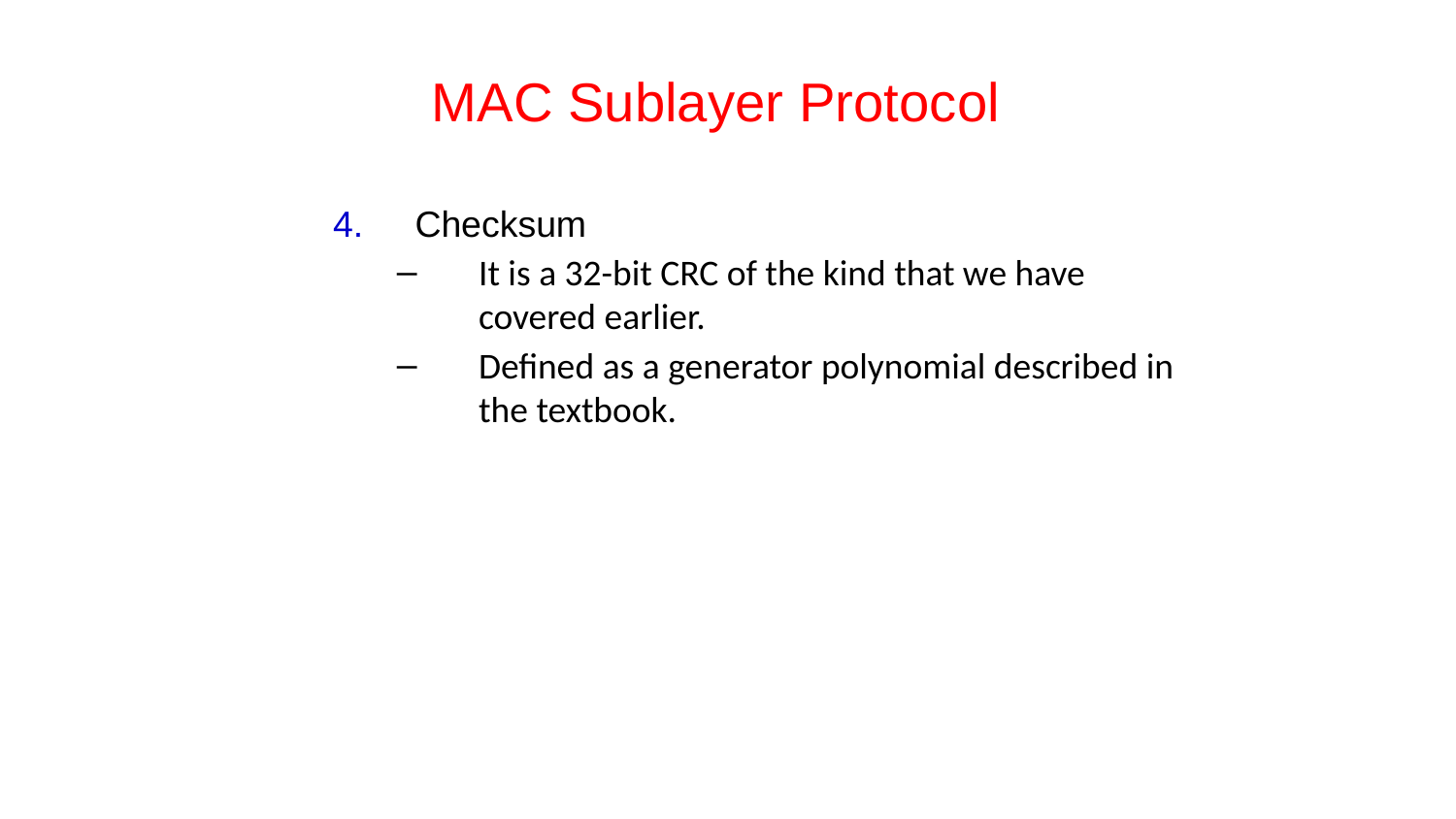

# MAC Sublayer Protocol
Checksum
It is a 32-bit CRC of the kind that we have covered earlier.
Defined as a generator polynomial described in the textbook.